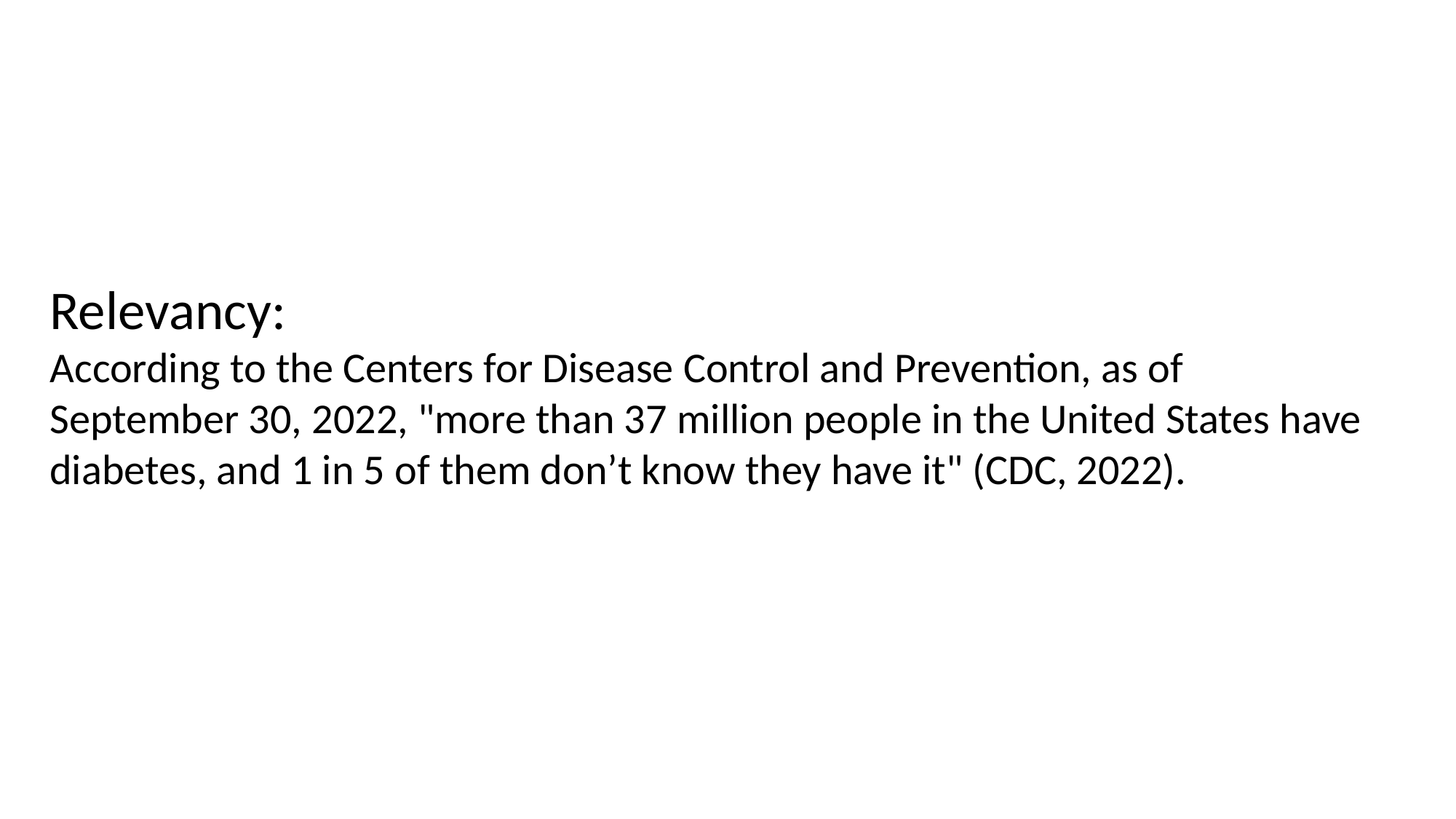

Relevancy:
According to the Centers for Disease Control and Prevention, as of September 30, 2022, "more than 37 million people in the United States have diabetes, and 1 in 5 of them don’t know they have it" (CDC, 2022).